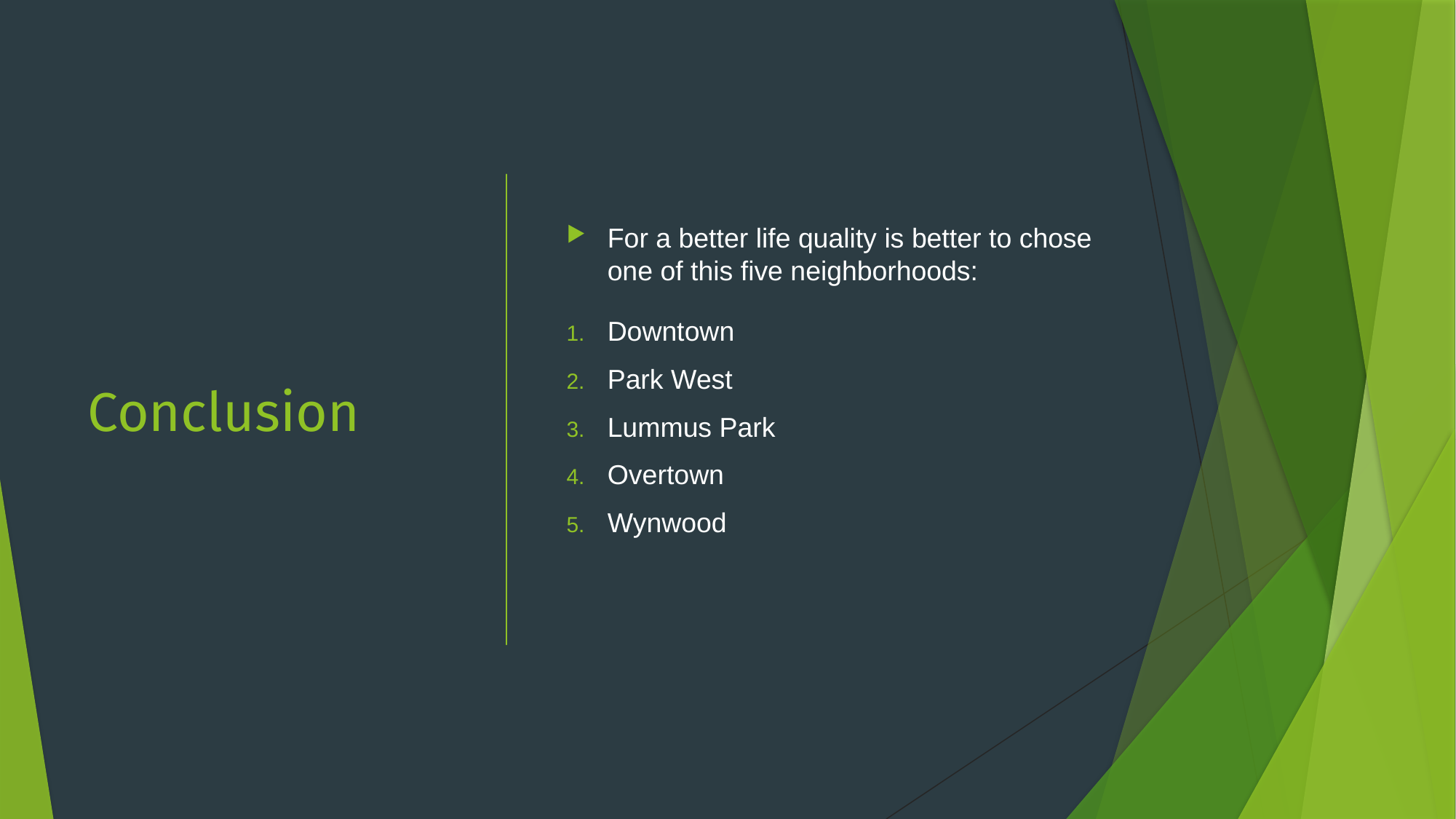

# Conclusion
For a better life quality is better to chose one of this five neighborhoods:
Downtown
Park West
Lummus Park
Overtown
Wynwood